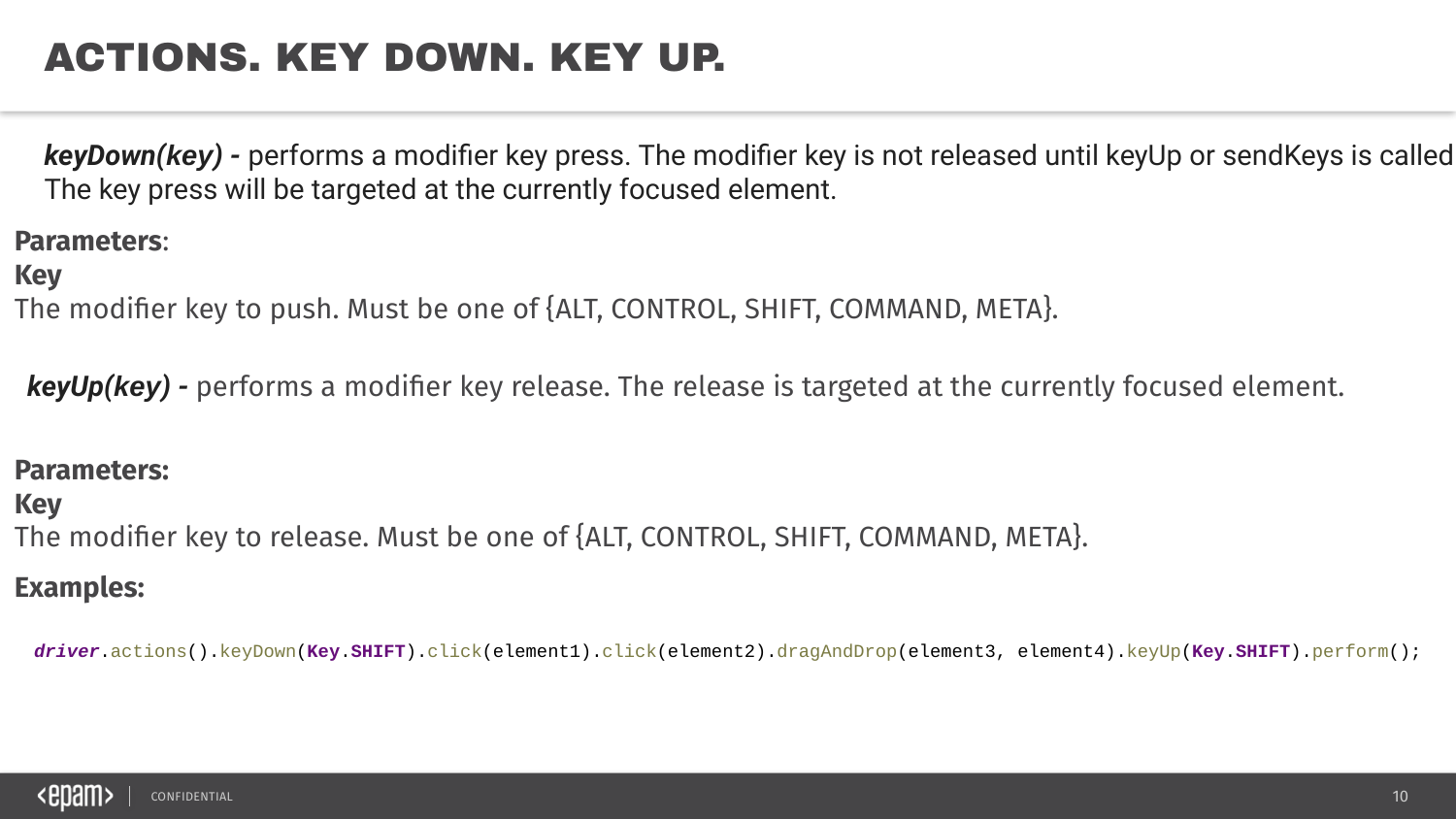

ACTIONS. KEY DOWN. KEY UP.
keyDown(key) - performs a modifier key press. The modifier key is not released until keyUp or sendKeys is called.
The key press will be targeted at the currently focused element.

Parameters:
Key
The modifier key to push. Must be one of {ALT, CONTROL, SHIFT, COMMAND, META}.
keyUp(key) - performs a modifier key release. The release is targeted at the currently focused element.

Parameters:
Key
The modifier key to release. Must be one of {ALT, CONTROL, SHIFT, COMMAND, META}.
Examples:
driver.actions().keyDown(Key.SHIFT).click(element1).click(element2).dragAndDrop(element3, element4).keyUp(Key.SHIFT).perform();